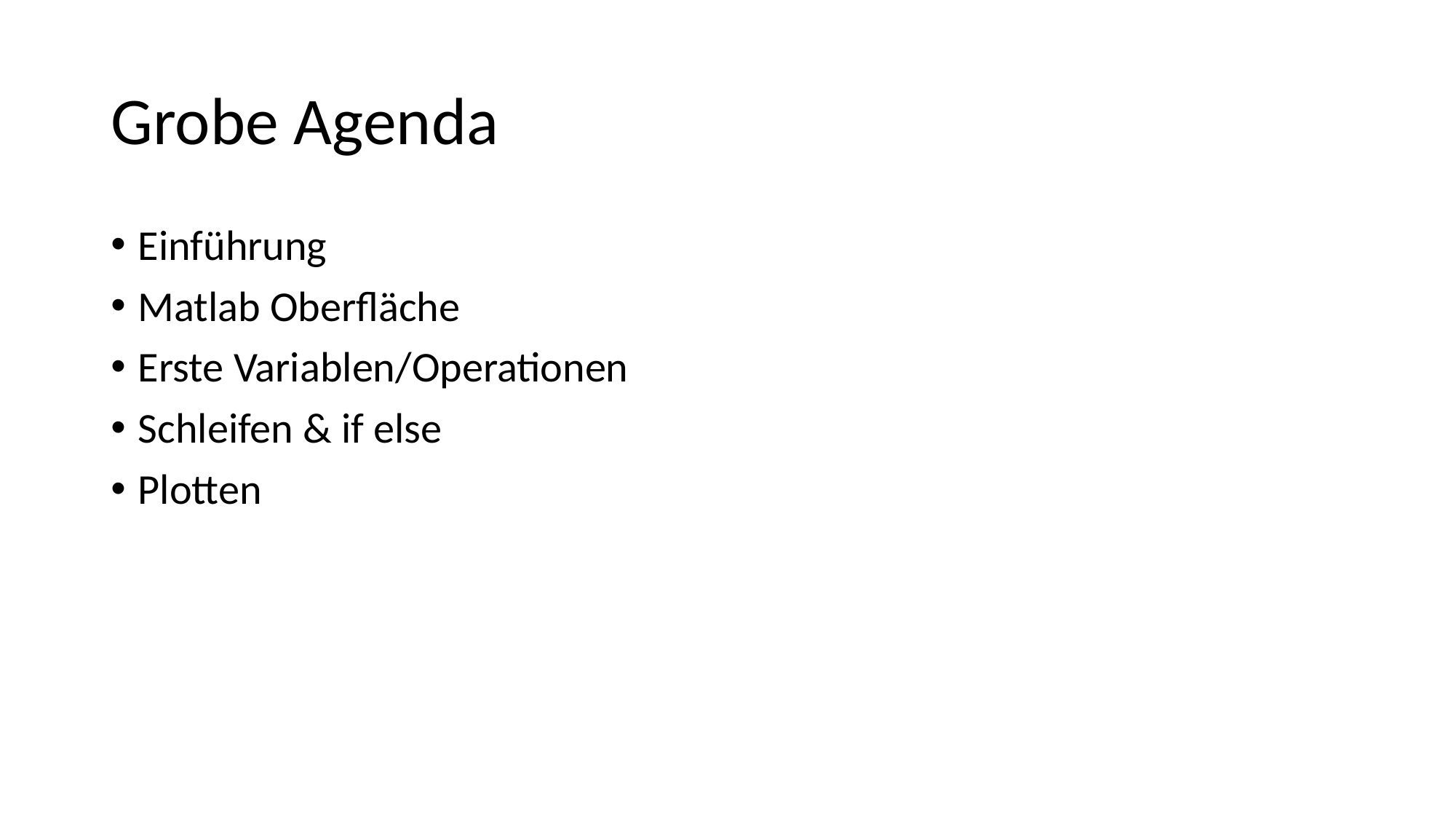

# Grobe Agenda
Einführung
Matlab Oberfläche
Erste Variablen/Operationen
Schleifen & if else
Plotten